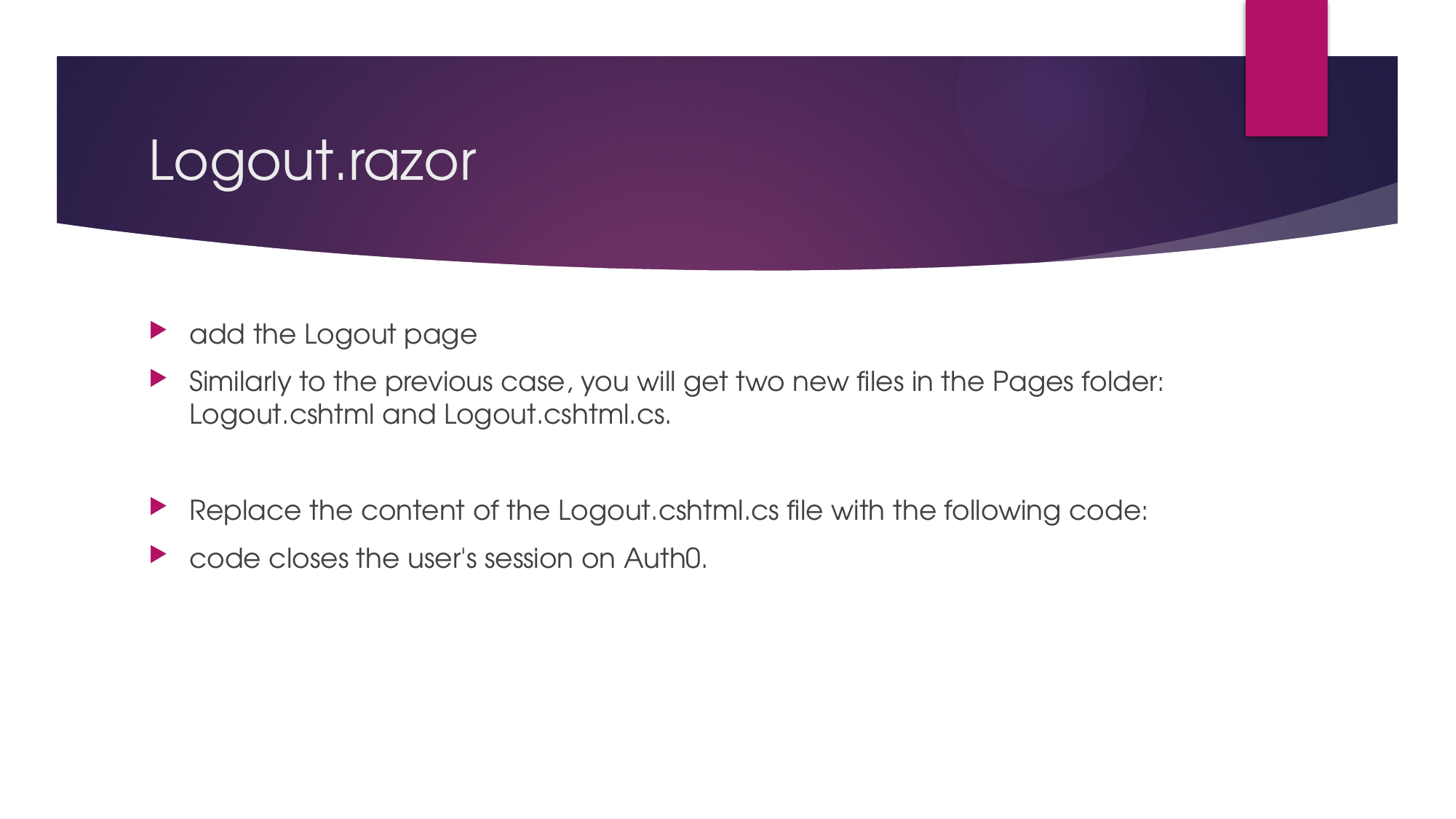

# Logout.razor
add the Logout page
Similarly to the previous case, you will get two new files in the Pages folder: Logout.cshtml and Logout.cshtml.cs.

Replace the content of the Logout.cshtml.cs file with the following code:
code closes the user's session on Auth0.